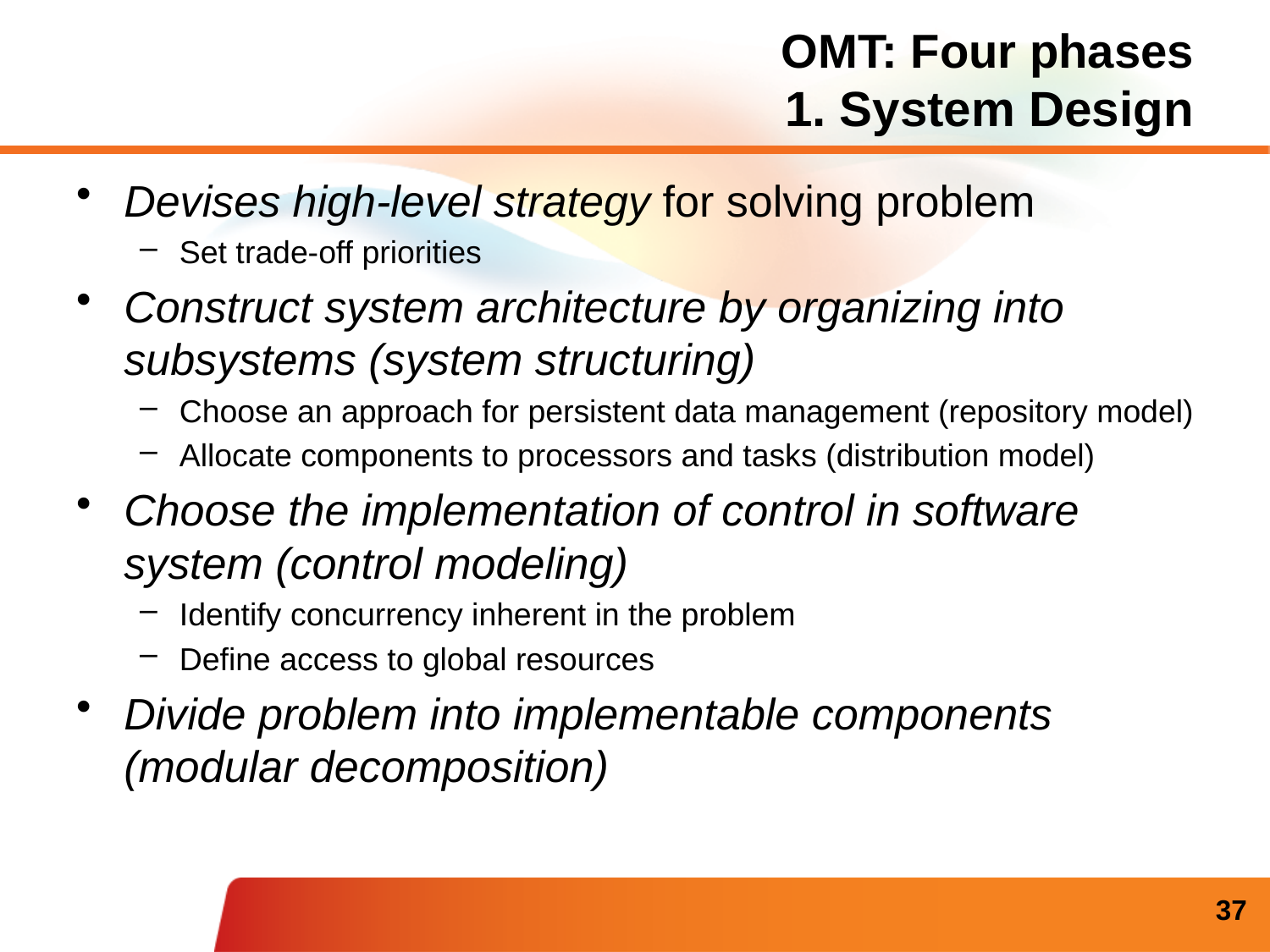

# OMT: Four phases 1. System Design
Devises high-level strategy for solving problem
Set trade-off priorities
Construct system architecture by organizing into subsystems (system structuring)
Choose an approach for persistent data management (repository model)
Allocate components to processors and tasks (distribution model)
Choose the implementation of control in software system (control modeling)
Identify concurrency inherent in the problem
Define access to global resources
Divide problem into implementable components  (modular decomposition)